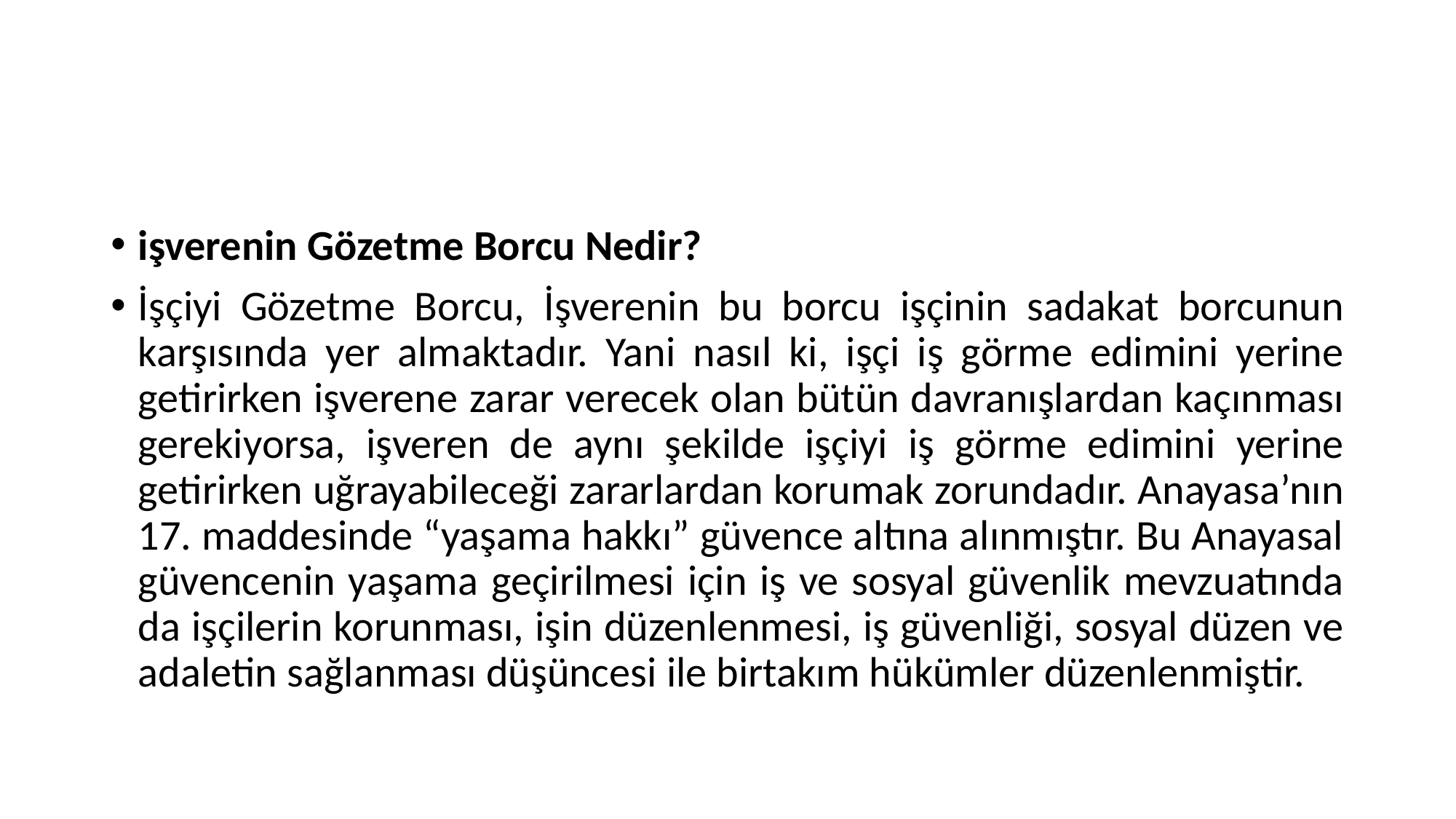

#
işverenin Gözetme Borcu Nedir?
İşçiyi Gözetme Borcu, İşverenin bu borcu işçinin sadakat borcunun karşısında yer almaktadır. Yani nasıl ki, işçi iş görme edimini yerine getirirken işverene zarar verecek olan bütün davranışlardan kaçınması gerekiyorsa, işveren de aynı şekilde işçiyi iş görme edimini yerine getirirken uğrayabileceği zararlardan korumak zorundadır. Anayasa’nın 17. maddesinde “yaşama hakkı” güvence altına alınmıştır. Bu Anayasal güvencenin yaşama geçirilmesi için iş ve sosyal güvenlik mevzuatında da işçilerin korunması, işin düzenlenmesi, iş güvenliği, sosyal düzen ve adaletin sağlanması düşüncesi ile birtakım hükümler düzenlenmiştir.